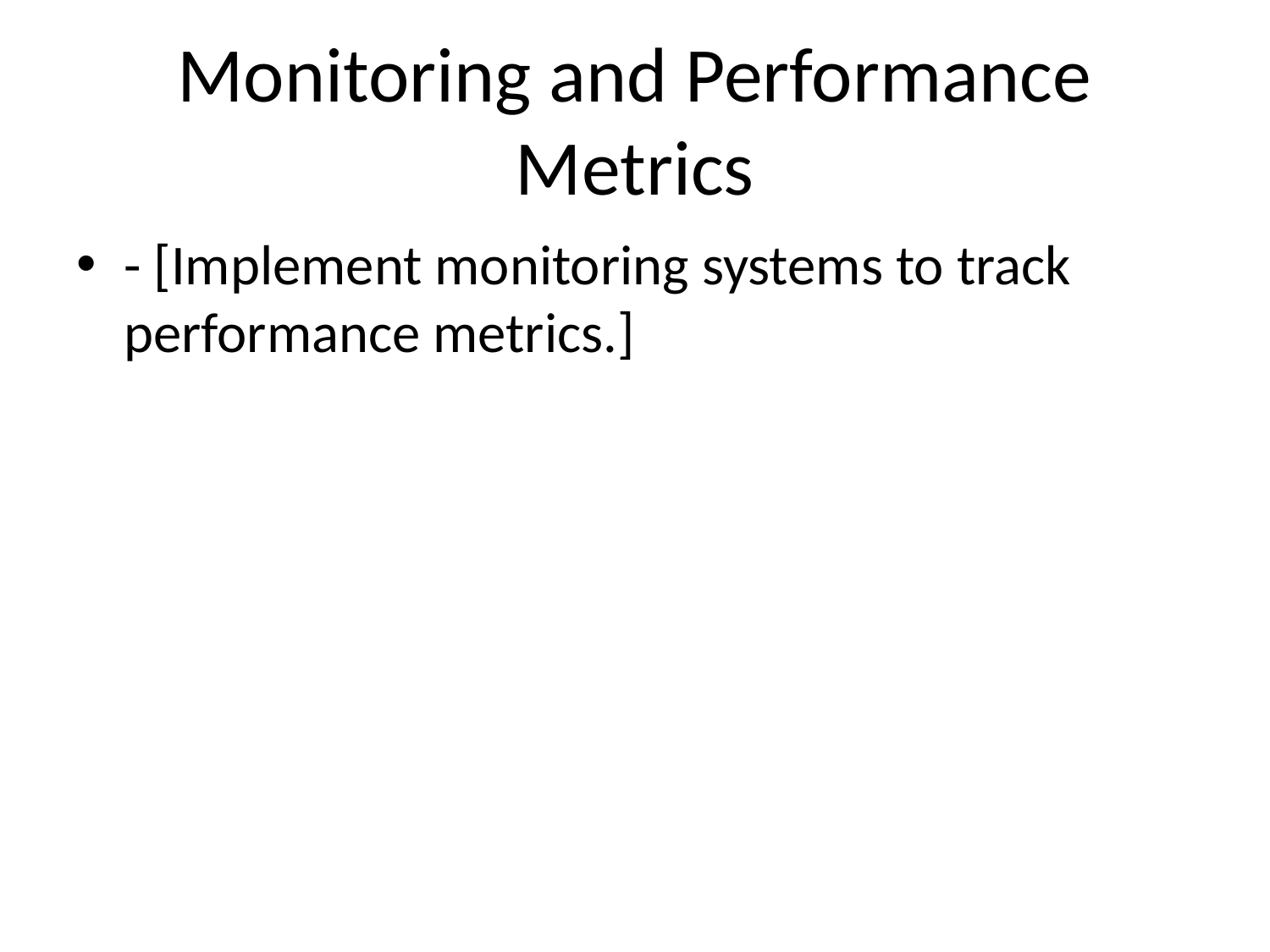

# Monitoring and Performance Metrics
- [Implement monitoring systems to track performance metrics.]